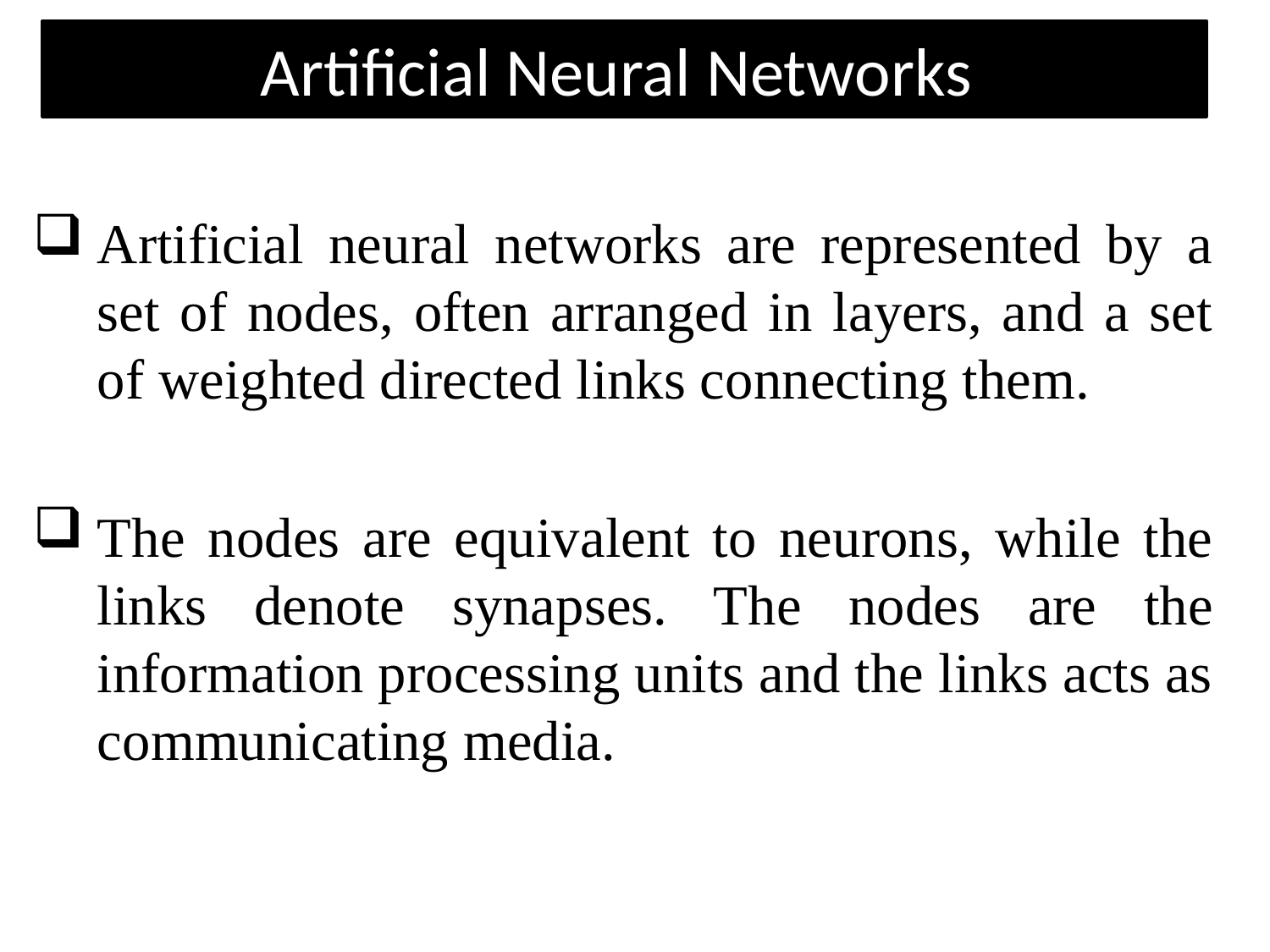

# Artificial Neural Networks
Artificial neural networks are represented by a set of nodes, often arranged in layers, and a set of weighted directed links connecting them.

The nodes are equivalent to neurons, while the links denote synapses. The nodes are the information processing units and the links acts as communicating media.